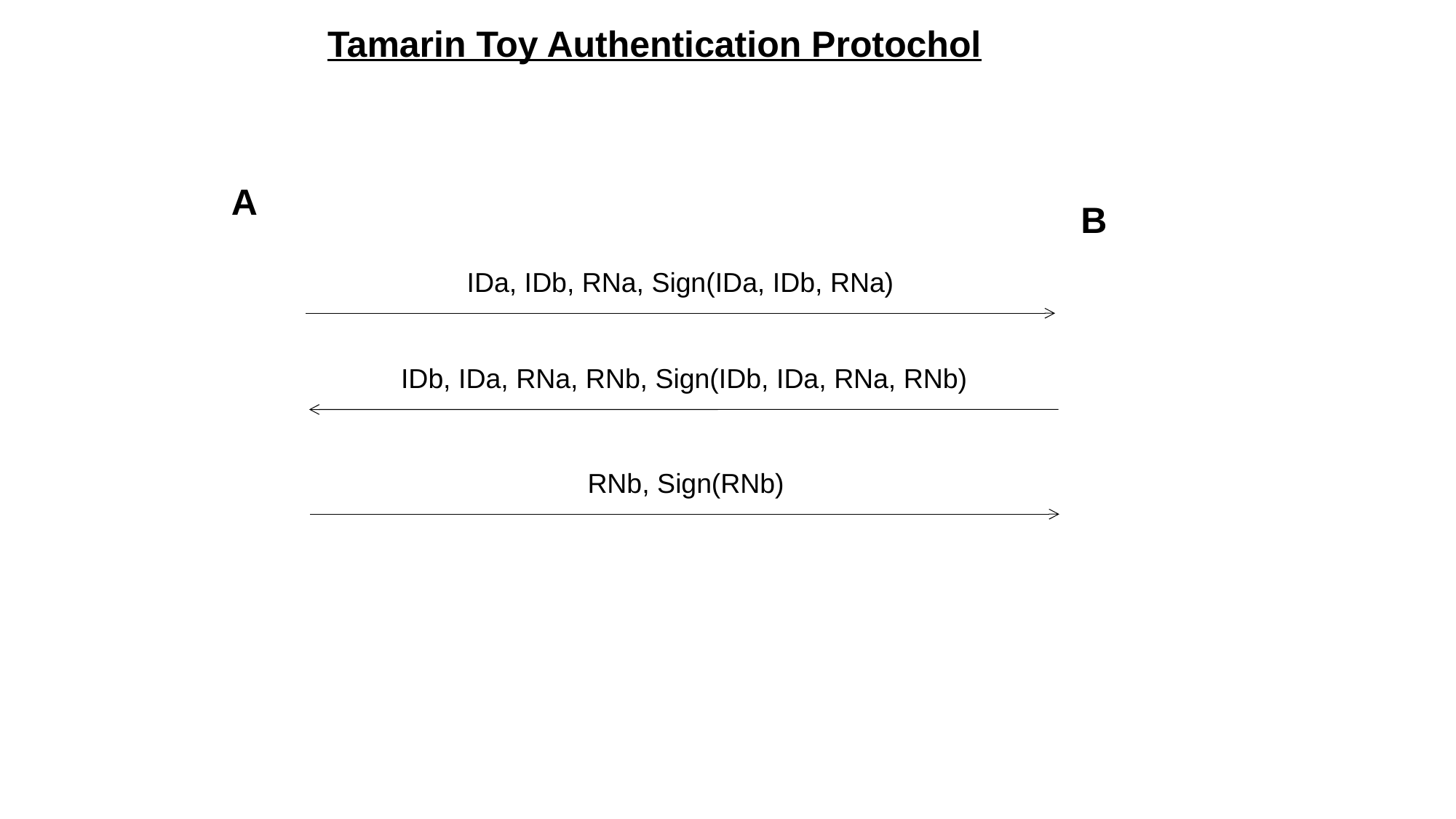

Tamarin Toy Authentication Protochol
A
B
IDa, IDb, RNa, Sign(IDa, IDb, RNa)
IDb, IDa, RNa, RNb, Sign(IDb, IDa, RNa, RNb)
RNb, Sign(RNb)